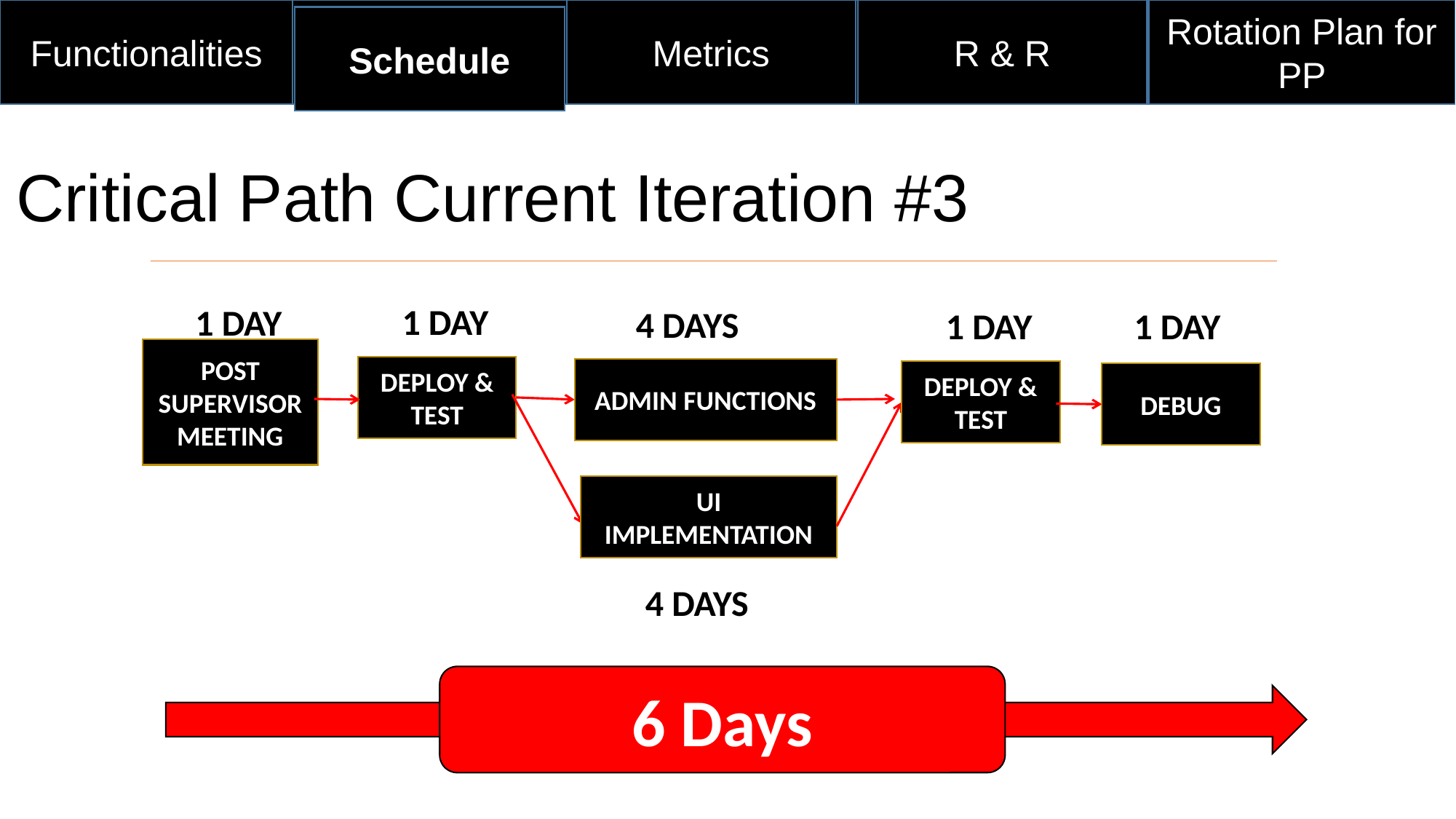

Functionalities
Metrics
R & R
Rotation Plan for PP
Schedule
# Critical Path Current Iteration #3
1 DAY
1 DAY
4 DAYS
1 DAY
1 DAY
POST SUPERVISOR MEETING
DEPLOY & TEST
ADMIN FUNCTIONS
DEPLOY & TEST
DEBUG
UI IMPLEMENTATION
4 DAYS
6 Days